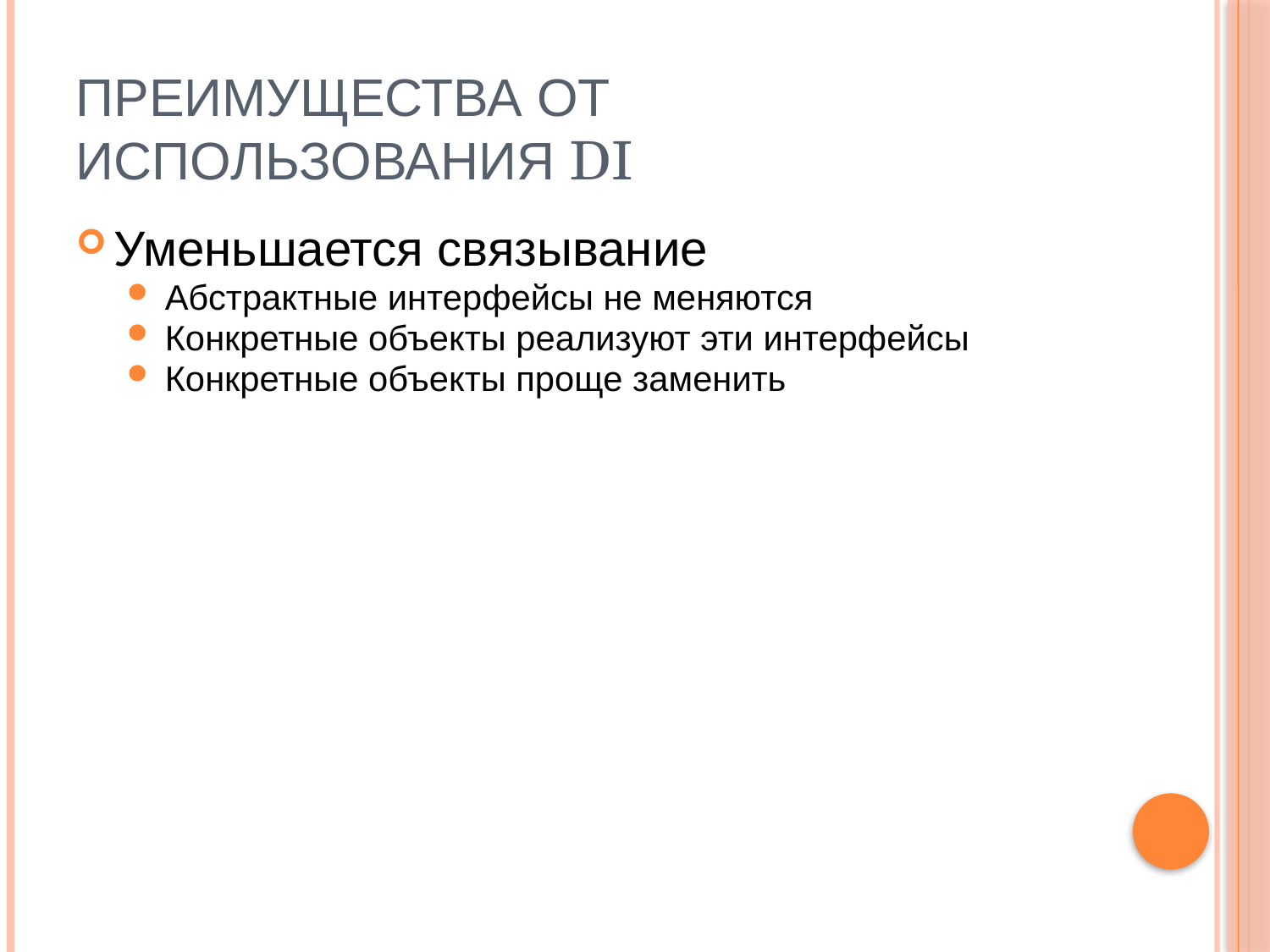

# Преимущества от использования DI
Уменьшается связывание
Абстрактные интерфейсы не меняются
Конкретные объекты реализуют эти интерфейсы
Конкретные объекты проще заменить